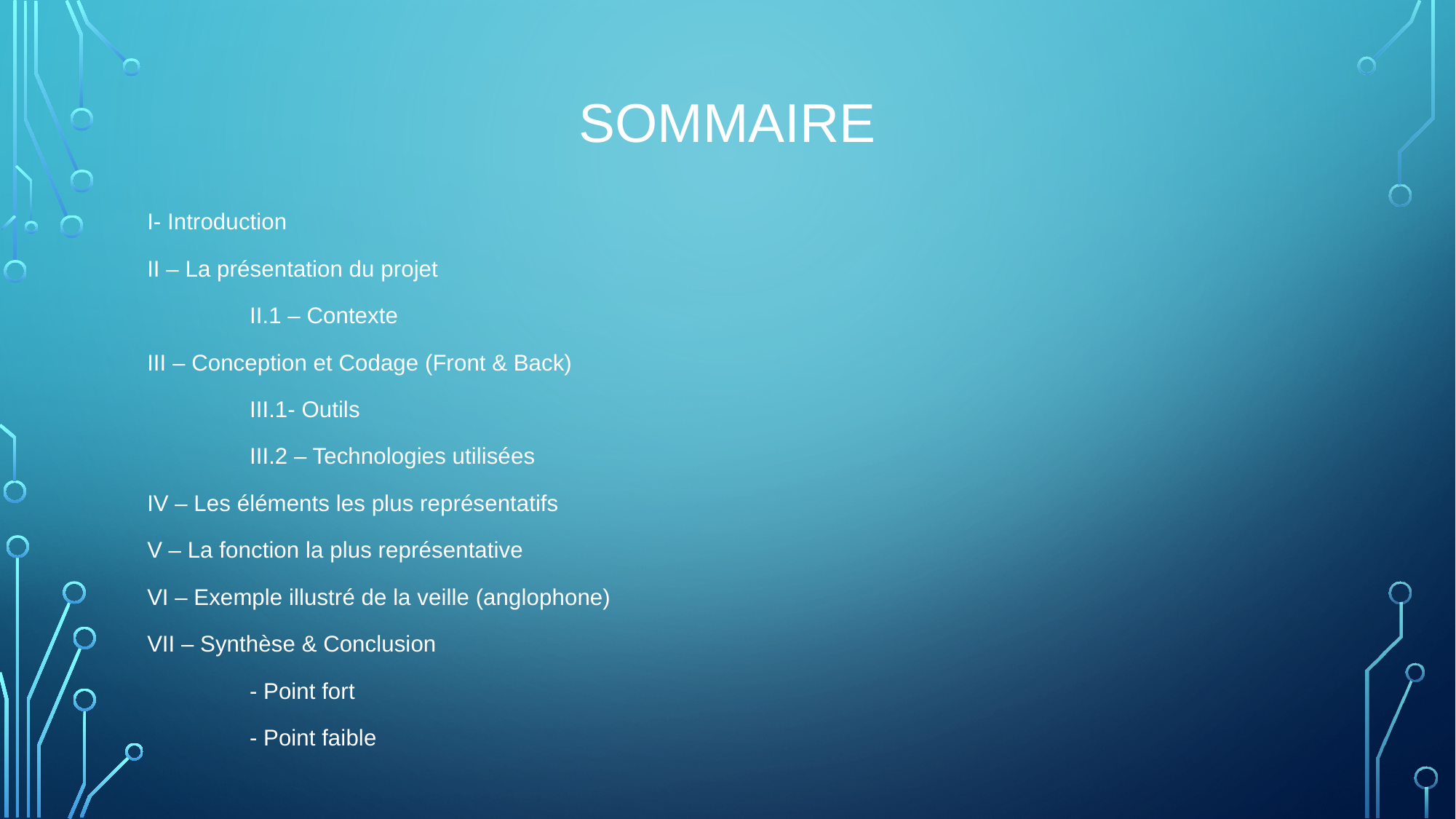

# Sommaire
I- Introduction
II – La présentation du projet
	II.1 – Contexte
III – Conception et Codage (Front & Back)
	III.1- Outils
	III.2 – Technologies utilisées
IV – Les éléments les plus représentatifs
V – La fonction la plus représentative
VI – Exemple illustré de la veille (anglophone)
VII – Synthèse & Conclusion
	- Point fort
	- Point faible